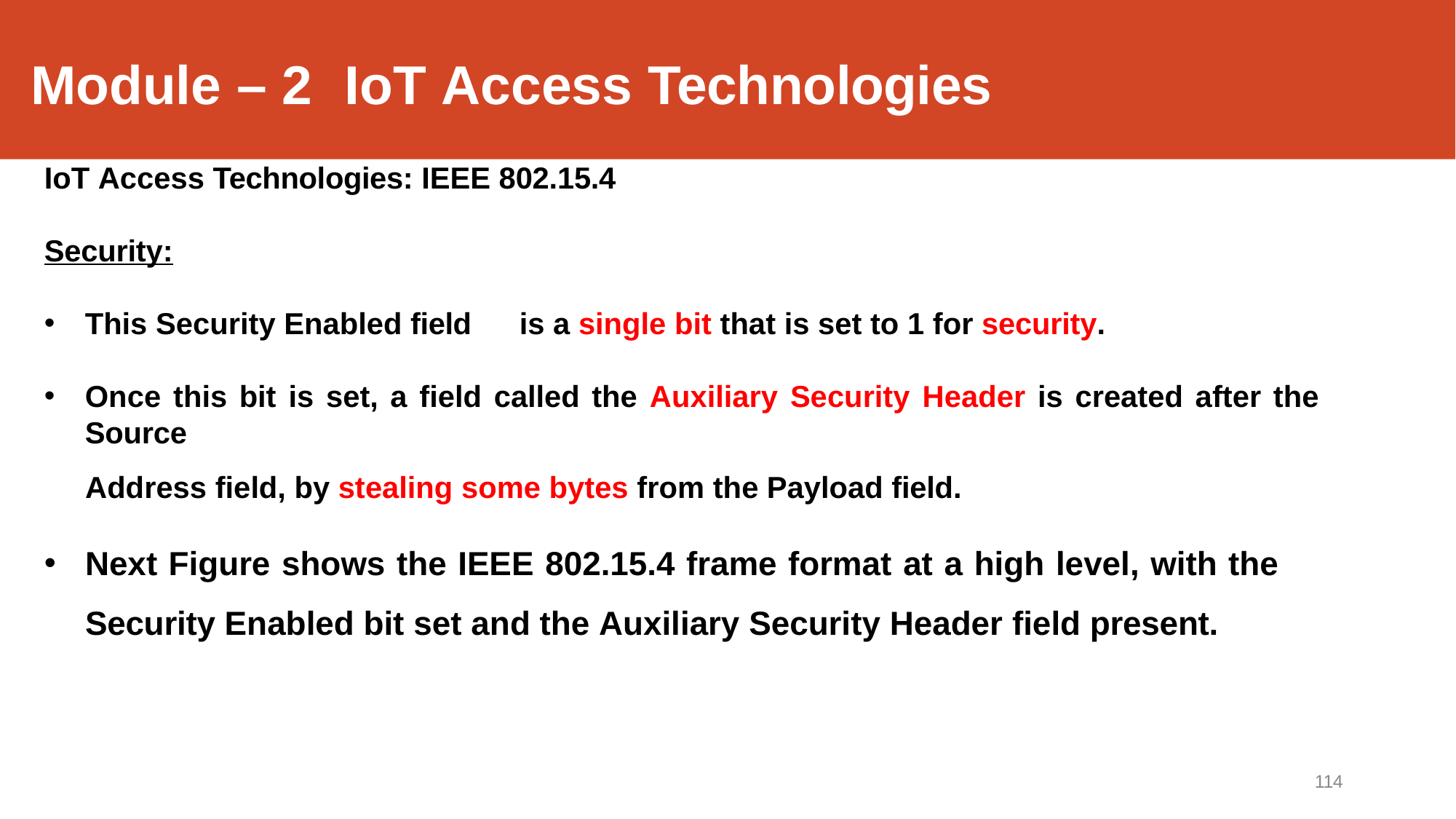

# Module – 2	IoT Access Technologies
IoT Access Technologies: IEEE 802.15.4
Security:
This Security Enabled field	is a single bit that is set to 1 for security.
Once this bit is set, a field called the Auxiliary Security Header is created after the Source
Address field, by stealing some bytes from the Payload field.
Next Figure shows the IEEE 802.15.4 frame format at a high level, with the Security Enabled bit set and the Auxiliary Security Header field present.
114